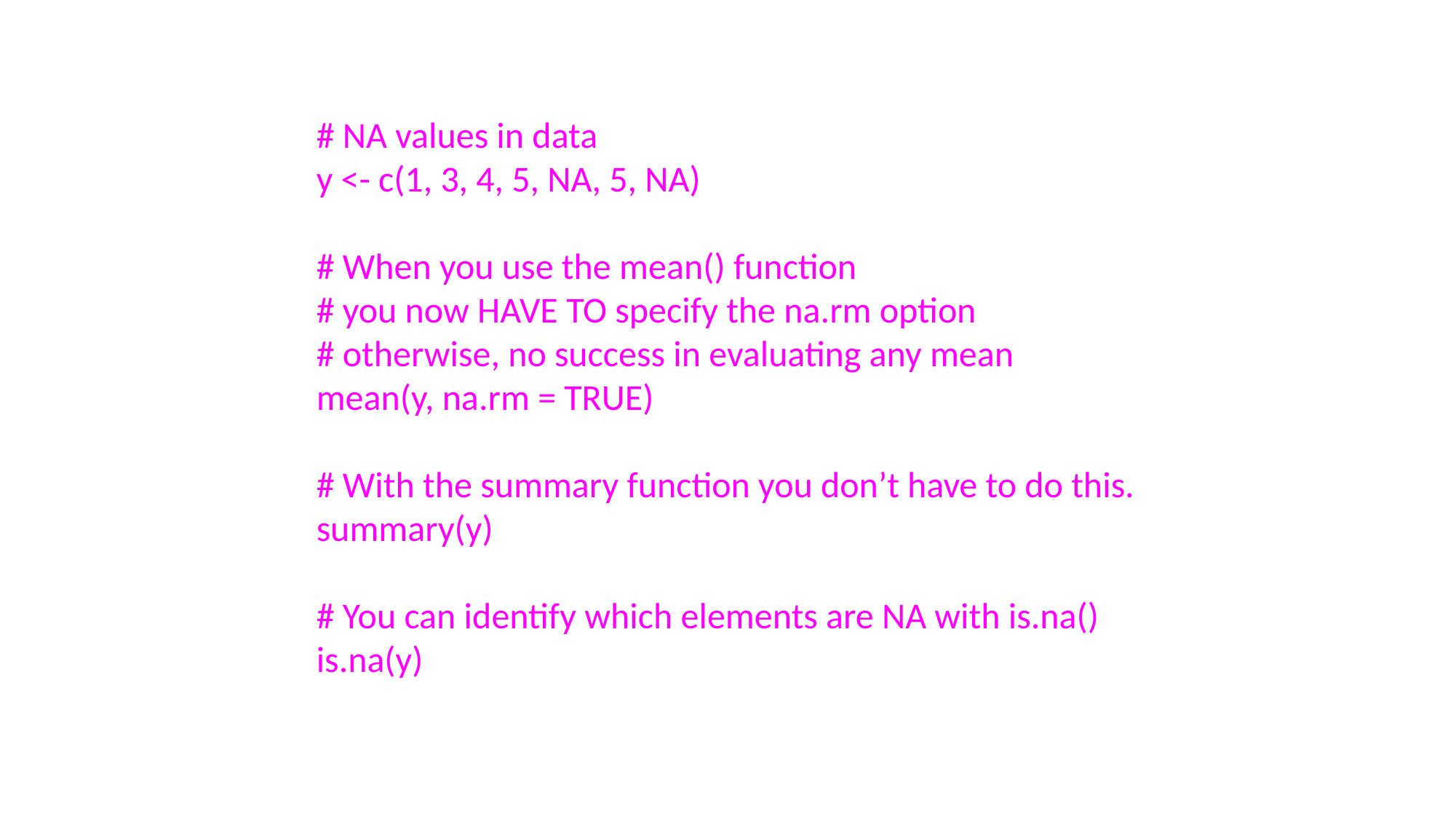

# NA values in data
y <- c(1, 3, 4, 5, NA, 5, NA)

# When you use the mean() function
# you now HAVE TO specify the na.rm option
# otherwise, no success in evaluating any mean
mean(y, na.rm = TRUE)

# With the summary function you don’t have to do this.
summary(y)

# You can identify which elements are NA with is.na()
is.na(y)